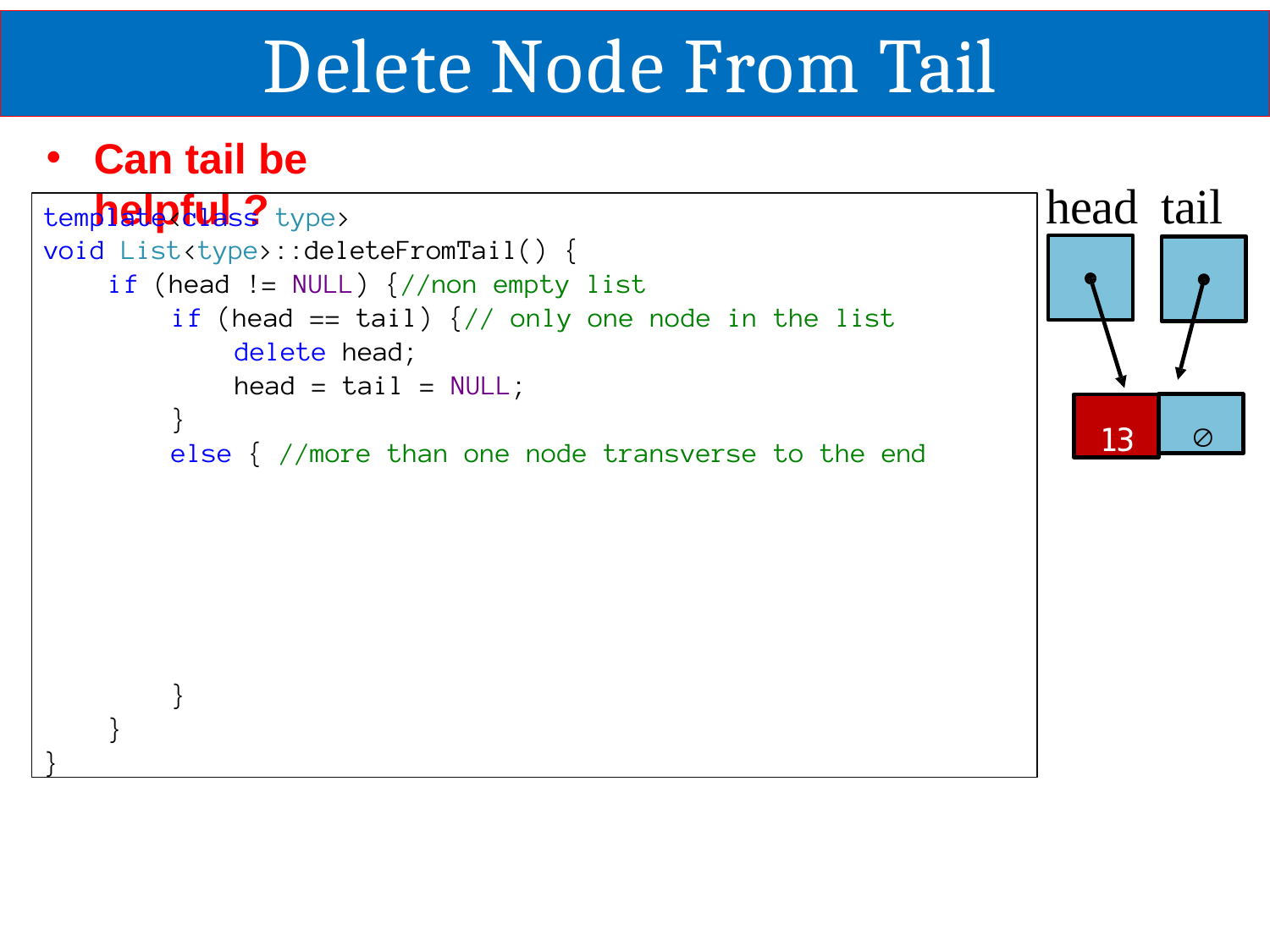

# Delete Node From Tail
Can tail be helpful ?
head	tail
template<class type>
void List<type>::deleteFromTail() {
if (head != NULL) {//non empty list
if (head == tail) {// only one node in the list
delete head;
head = tail = NULL;
}
else { //more than one node transverse to the end

}
}
}

13
∅